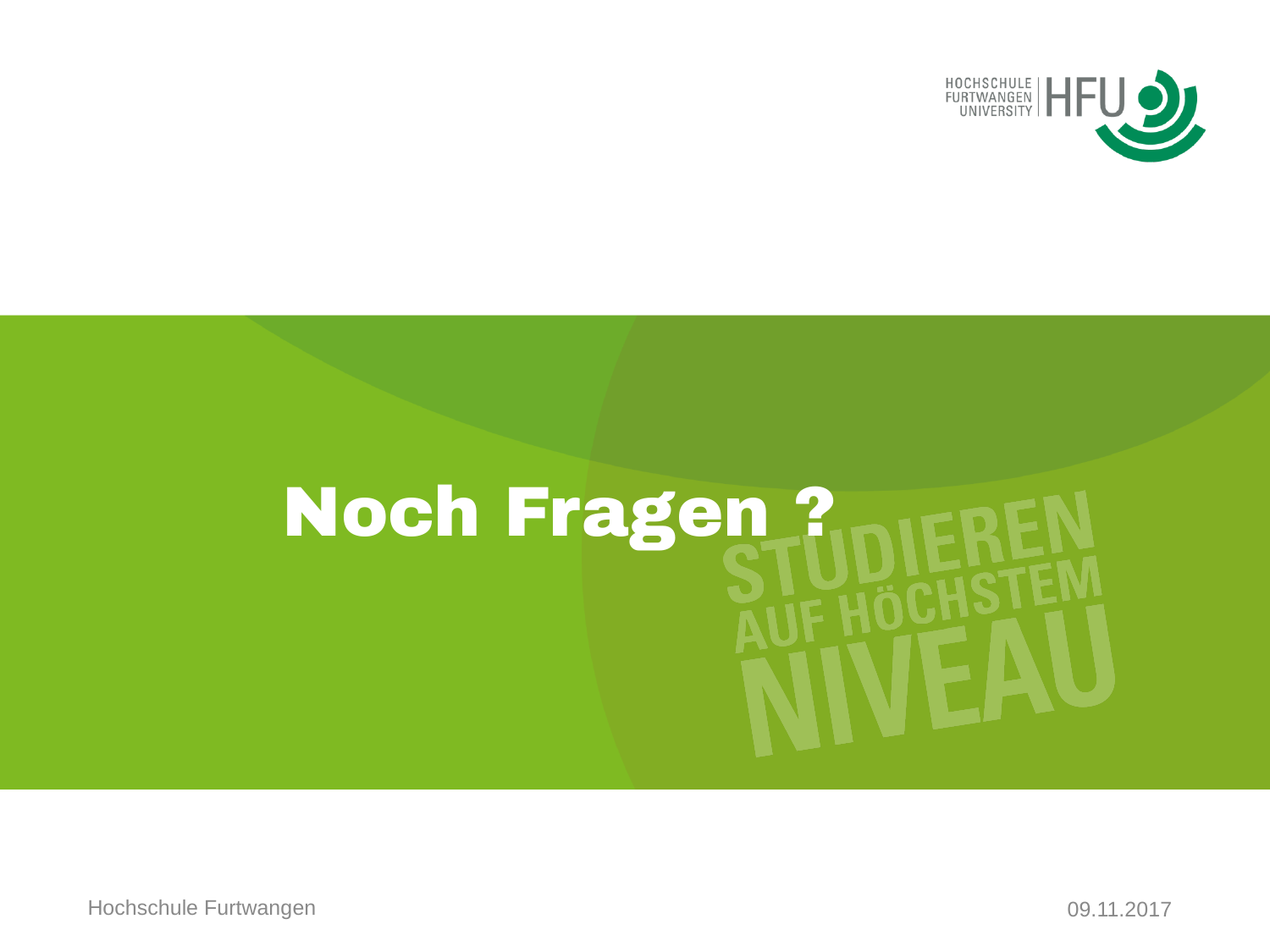

Noch Fragen ?
43
Hochschule Furtwangen
09.11.2017